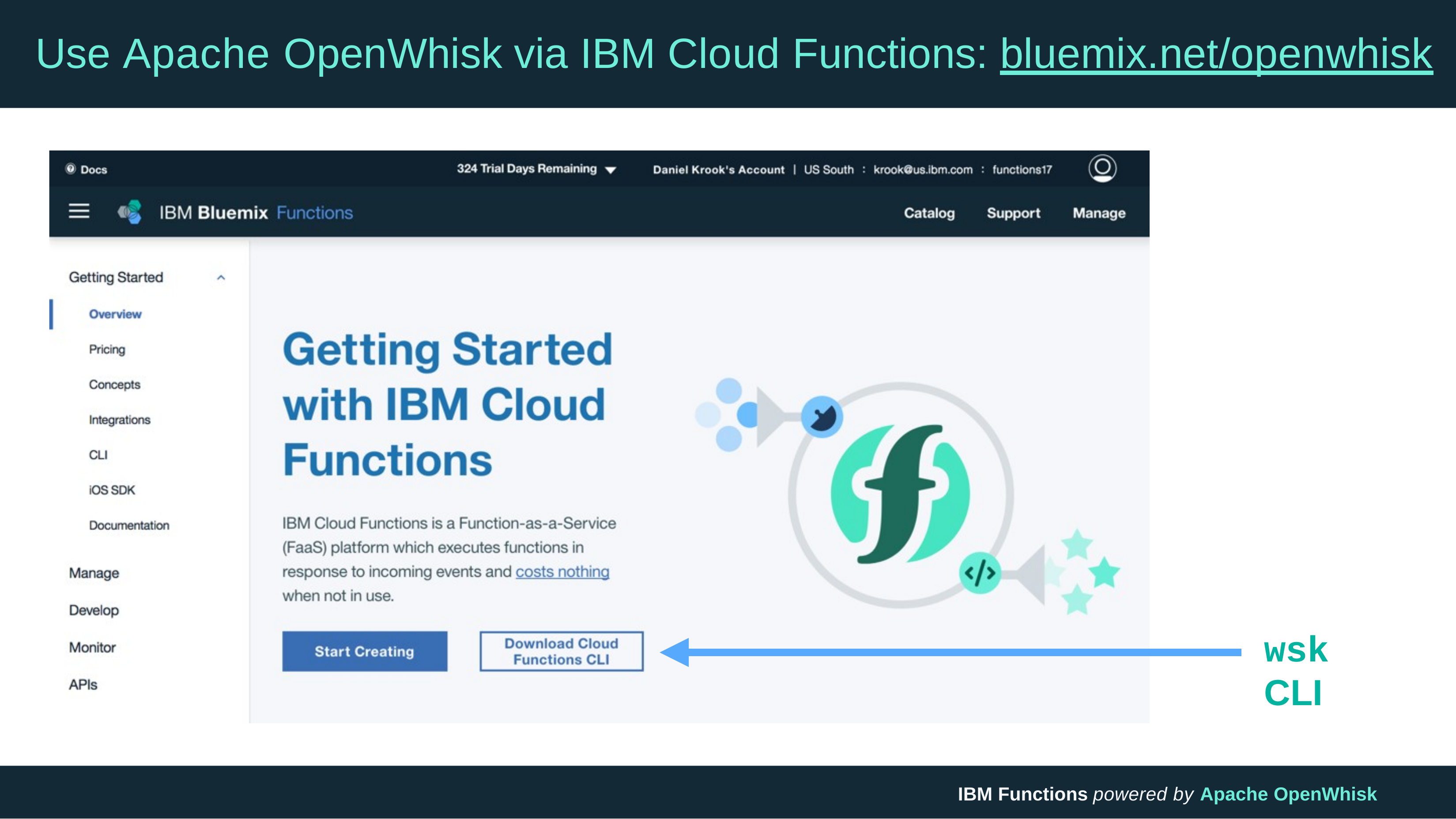

# Use Apache OpenWhisk via IBM Cloud Functions: bluemix.net/openwhisk

wsk CLI

IBM Functions powered by Apache OpenWhisk